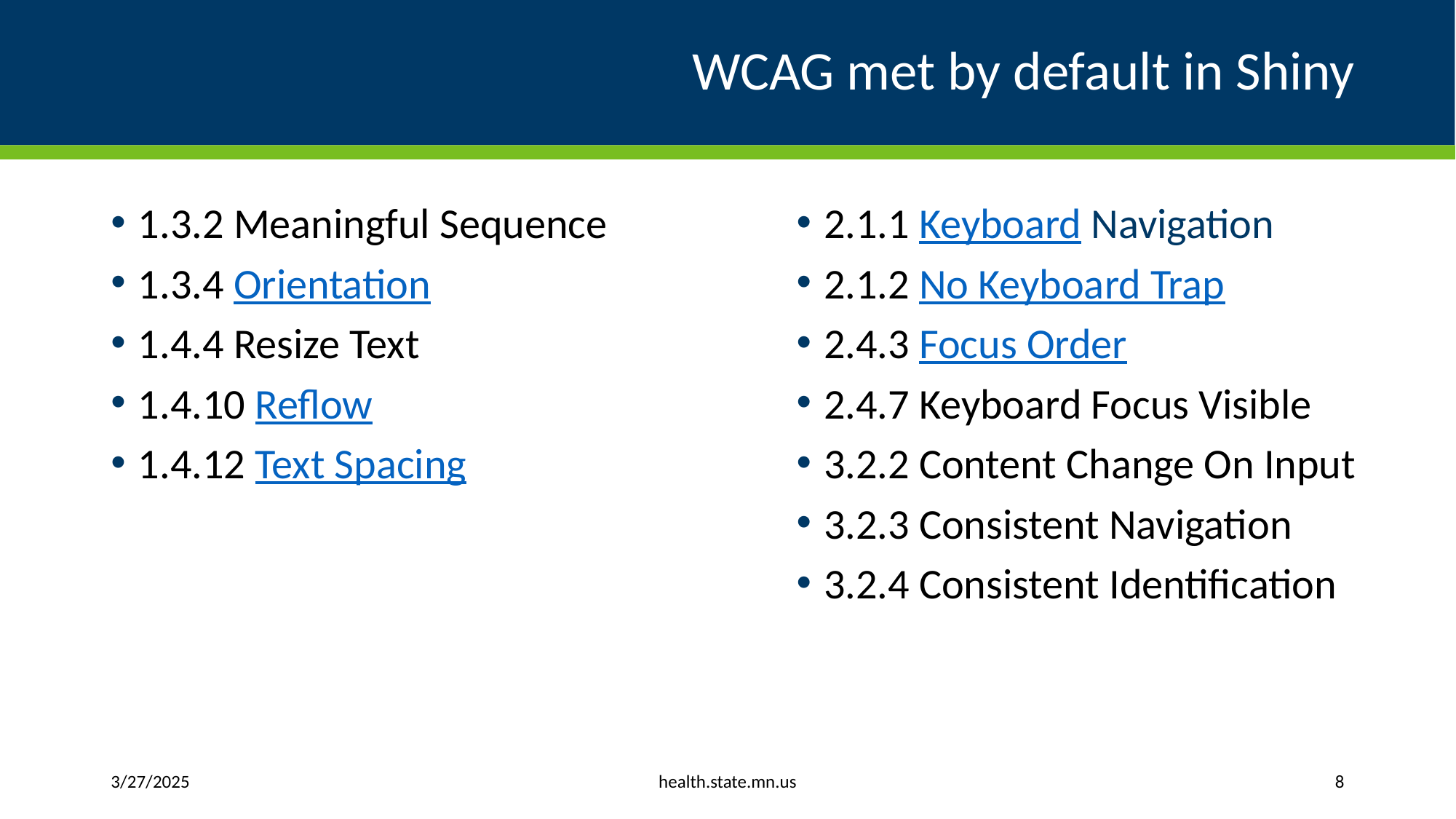

# WCAG met by default in Shiny
1.3.2 Meaningful Sequence
1.3.4 Orientation
1.4.4 Resize Text
1.4.10 Reflow
1.4.12 Text Spacing

2.1.1 Keyboard Navigation
2.1.2 No Keyboard Trap
2.4.3 Focus Order
2.4.7 Keyboard Focus Visible
3.2.2 Content Change On Input
3.2.3 Consistent Navigation
3.2.4 Consistent Identification

health.state.mn.us
3/27/2025
8